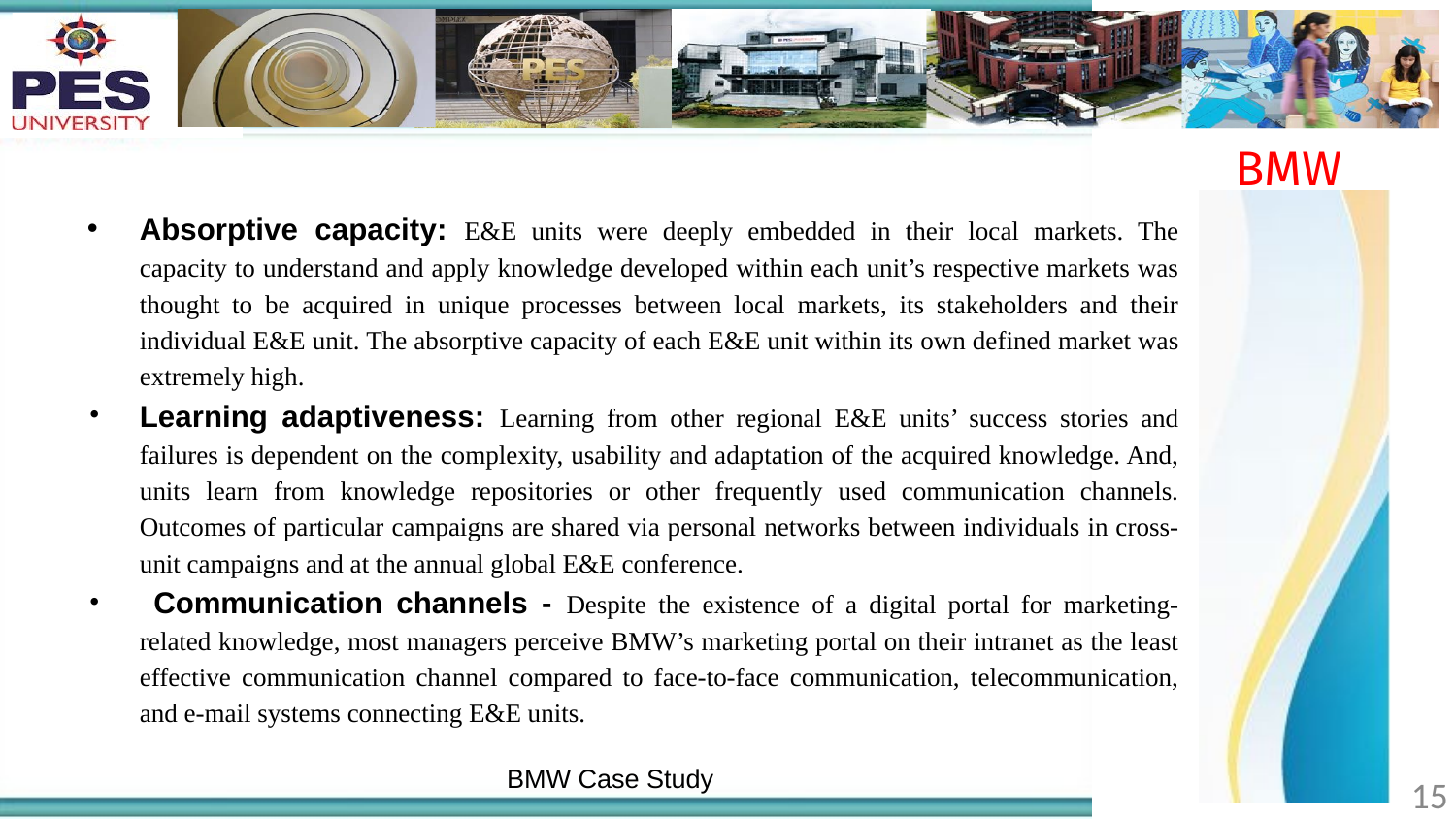

BMW
Absorptive capacity: E&E units were deeply embedded in their local markets. The capacity to understand and apply knowledge developed within each unit’s respective markets was thought to be acquired in unique processes between local markets, its stakeholders and their individual E&E unit. The absorptive capacity of each E&E unit within its own defined market was extremely high.
Learning adaptiveness: Learning from other regional E&E units’ success stories and failures is dependent on the complexity, usability and adaptation of the acquired knowledge. And, units learn from knowledge repositories or other frequently used communication channels. Outcomes of particular campaigns are shared via personal networks between individuals in cross-unit campaigns and at the annual global E&E conference.
 Communication channels - Despite the existence of a digital portal for marketing-related knowledge, most managers perceive BMW’s marketing portal on their intranet as the least effective communication channel compared to face-to-face communication, telecommunication, and e-mail systems connecting E&E units.
BMW Case Study
15